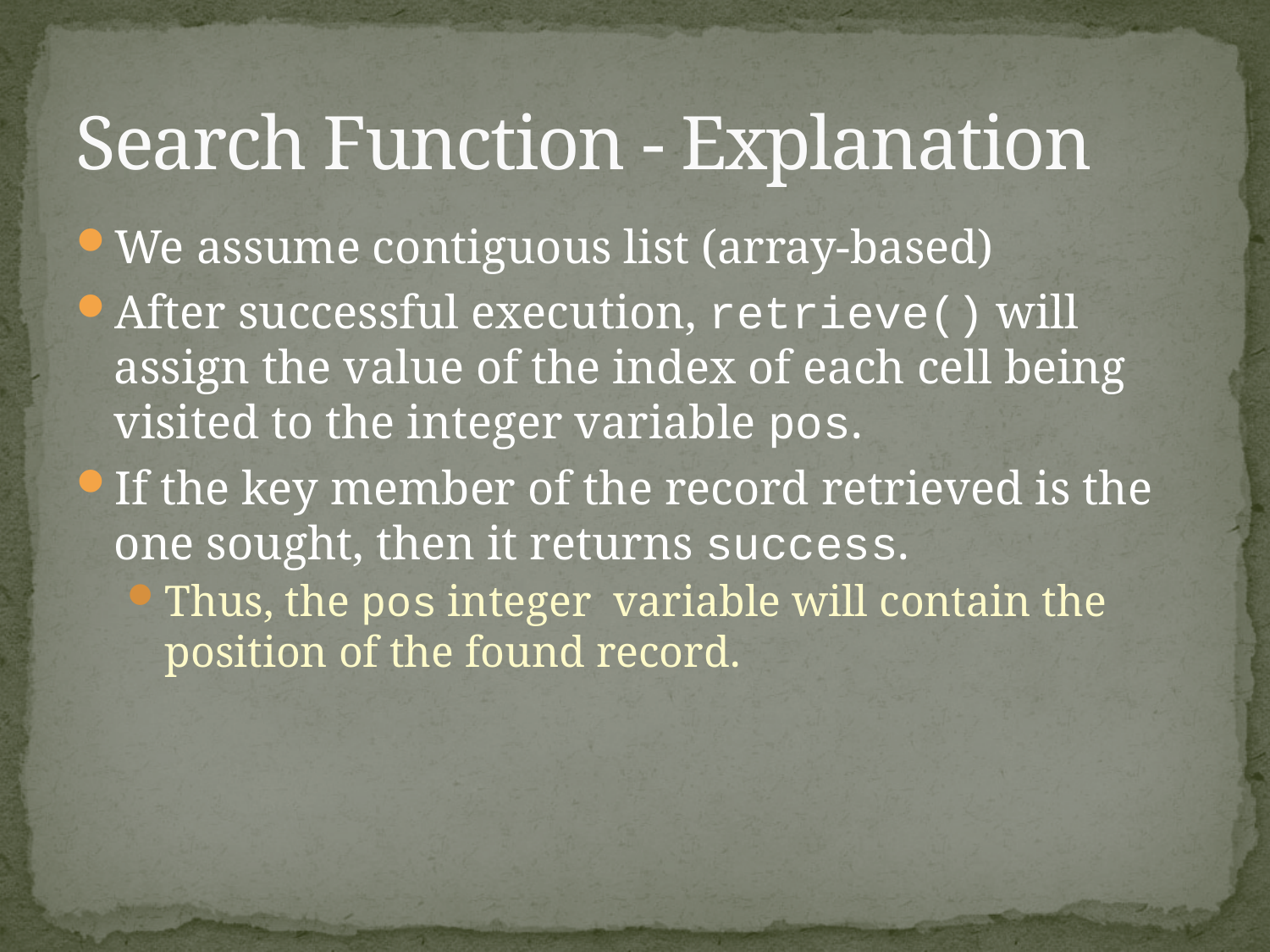

# Search Function - Explanation
We assume contiguous list (array-based)
After successful execution, retrieve() will assign the value of the index of each cell being visited to the integer variable pos.
If the key member of the record retrieved is the one sought, then it returns success.
Thus, the pos integer  variable will contain the position of the found record.